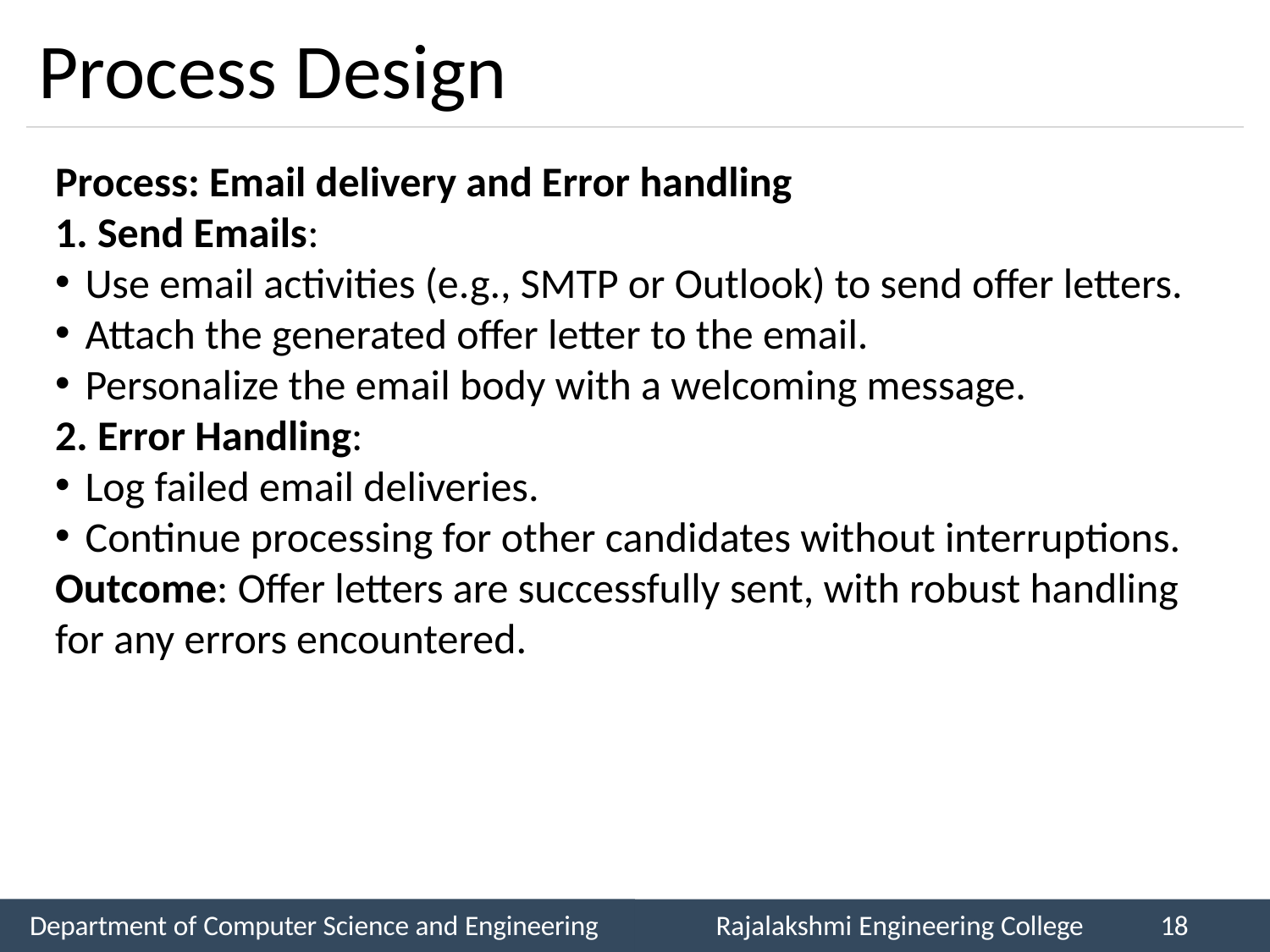

# Process Design

Process: Email delivery and Error handling
1. Send Emails:
Use email activities (e.g., SMTP or Outlook) to send offer letters.
Attach the generated offer letter to the email.
Personalize the email body with a welcoming message.
2. Error Handling:
Log failed email deliveries.
Continue processing for other candidates without interruptions.
Outcome: Offer letters are successfully sent, with robust handling for any errors encountered.

Department of Computer Science and Engineering
Rajalakshmi Engineering College
18